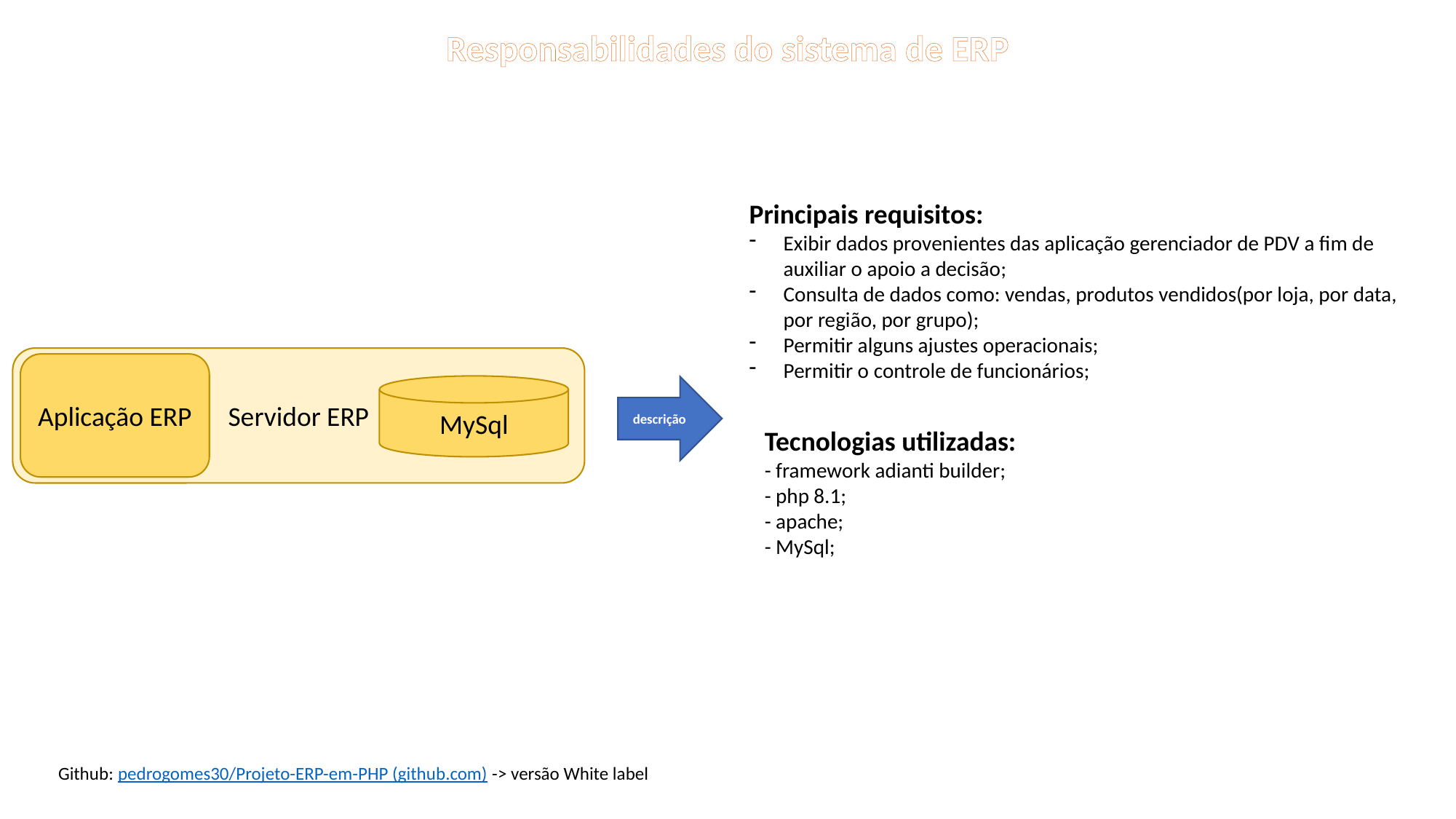

Responsabilidades do sistema de ERP
Principais requisitos:
Exibir dados provenientes das aplicação gerenciador de PDV a fim de auxiliar o apoio a decisão;
Consulta de dados como: vendas, produtos vendidos(por loja, por data, por região, por grupo);
Permitir alguns ajustes operacionais;
Permitir o controle de funcionários;

Servidor ERP
Aplicação ERP
MySql
descrição
Tecnologias utilizadas:
- framework adianti builder;
- php 8.1;
- apache;
- MySql;

Github: pedrogomes30/Projeto-ERP-em-PHP (github.com) -> versão White label